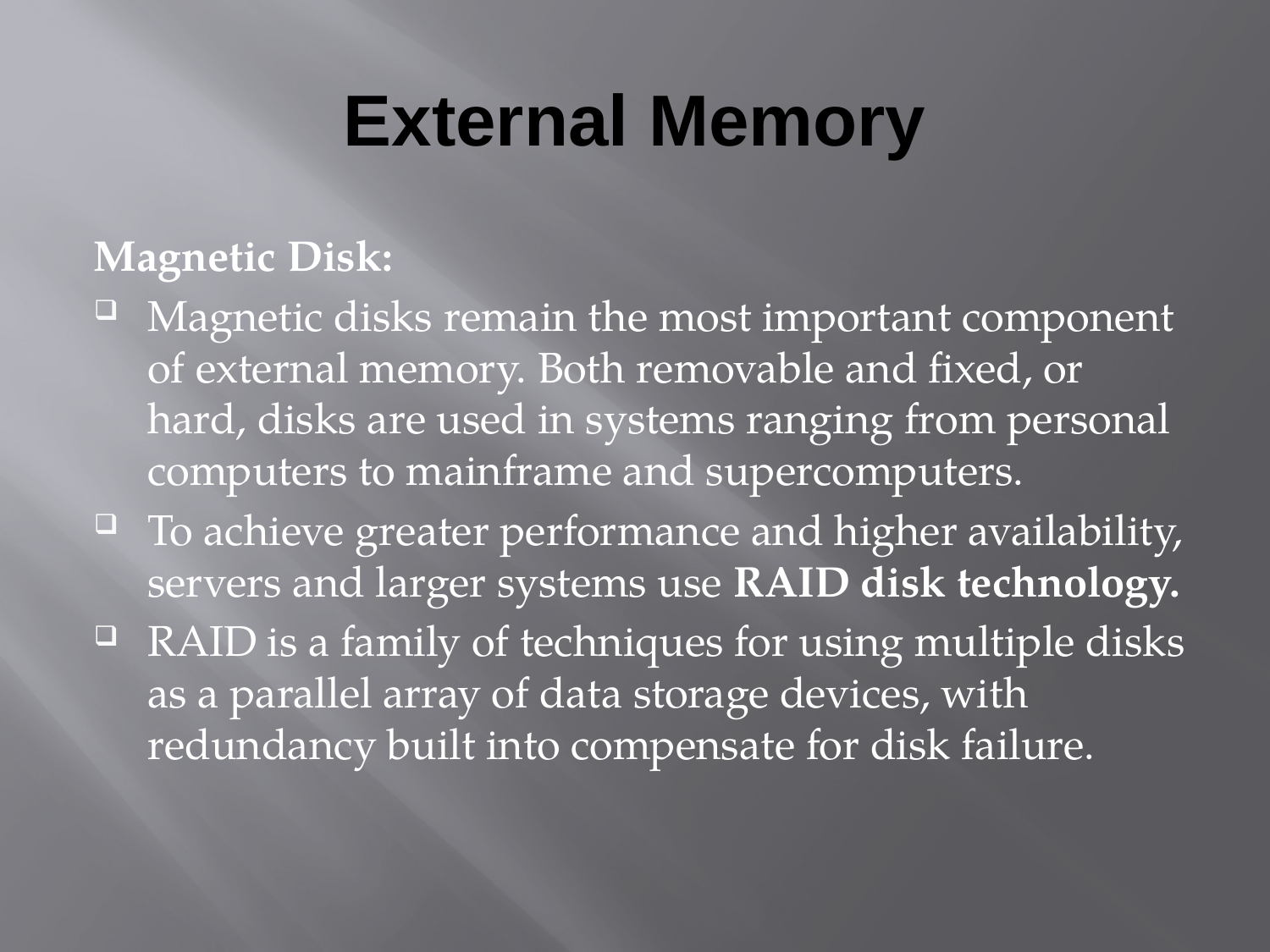

# External Memory
Magnetic Disk:
Magnetic disks remain the most important component of external memory. Both removable and fixed, or hard, disks are used in systems ranging from personal computers to mainframe and supercomputers.
To achieve greater performance and higher availability, servers and larger systems use RAID disk technology.
RAID is a family of techniques for using multiple disks as a parallel array of data storage devices, with redundancy built into compensate for disk failure.